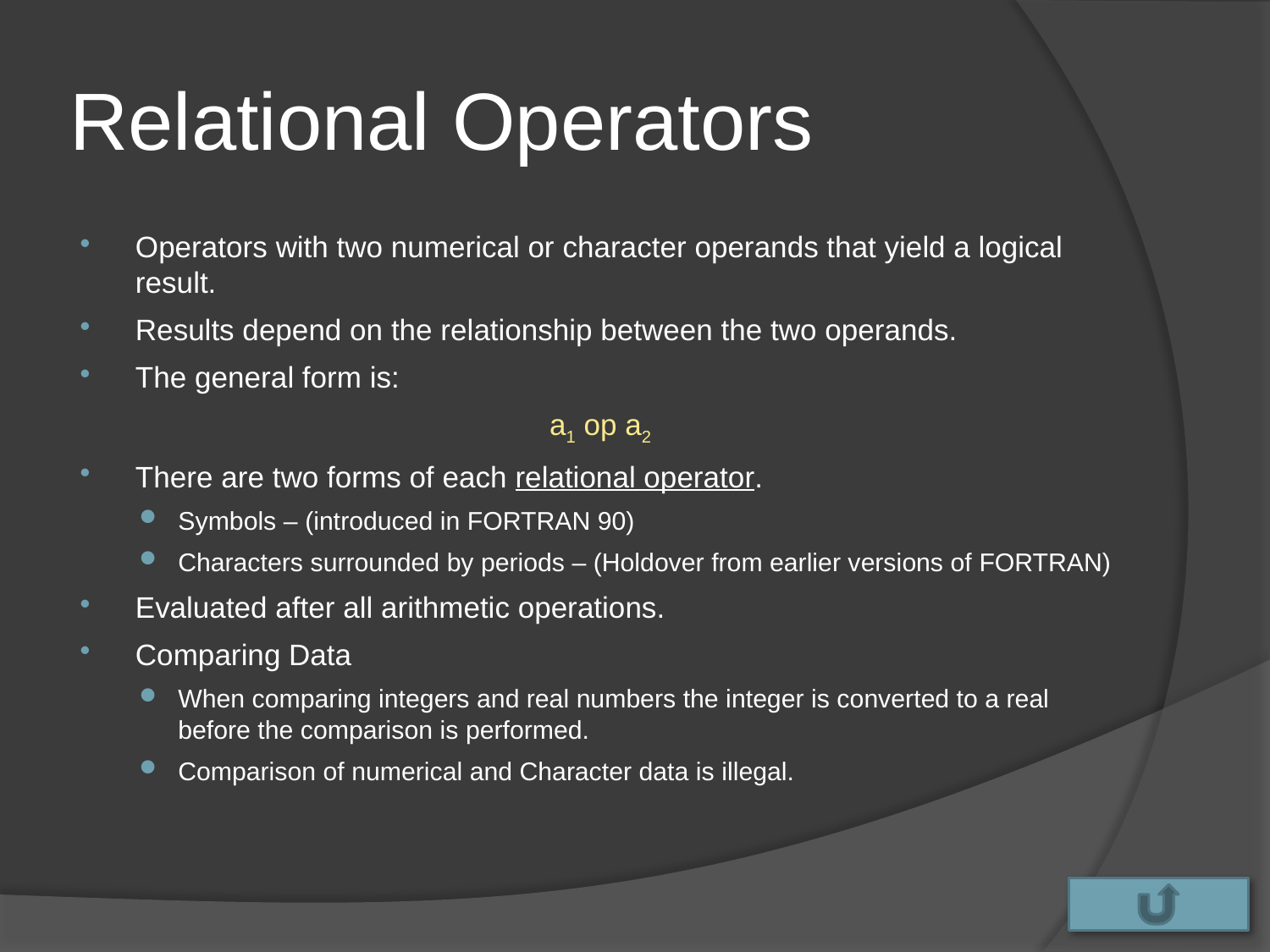

# Relational Operators
Operators with two numerical or character operands that yield a logical result.
Results depend on the relationship between the two operands.
The general form is:
a1 op a2
There are two forms of each relational operator.
Symbols – (introduced in FORTRAN 90)
Characters surrounded by periods – (Holdover from earlier versions of FORTRAN)
Evaluated after all arithmetic operations.
Comparing Data
When comparing integers and real numbers the integer is converted to a real before the comparison is performed.
Comparison of numerical and Character data is illegal.